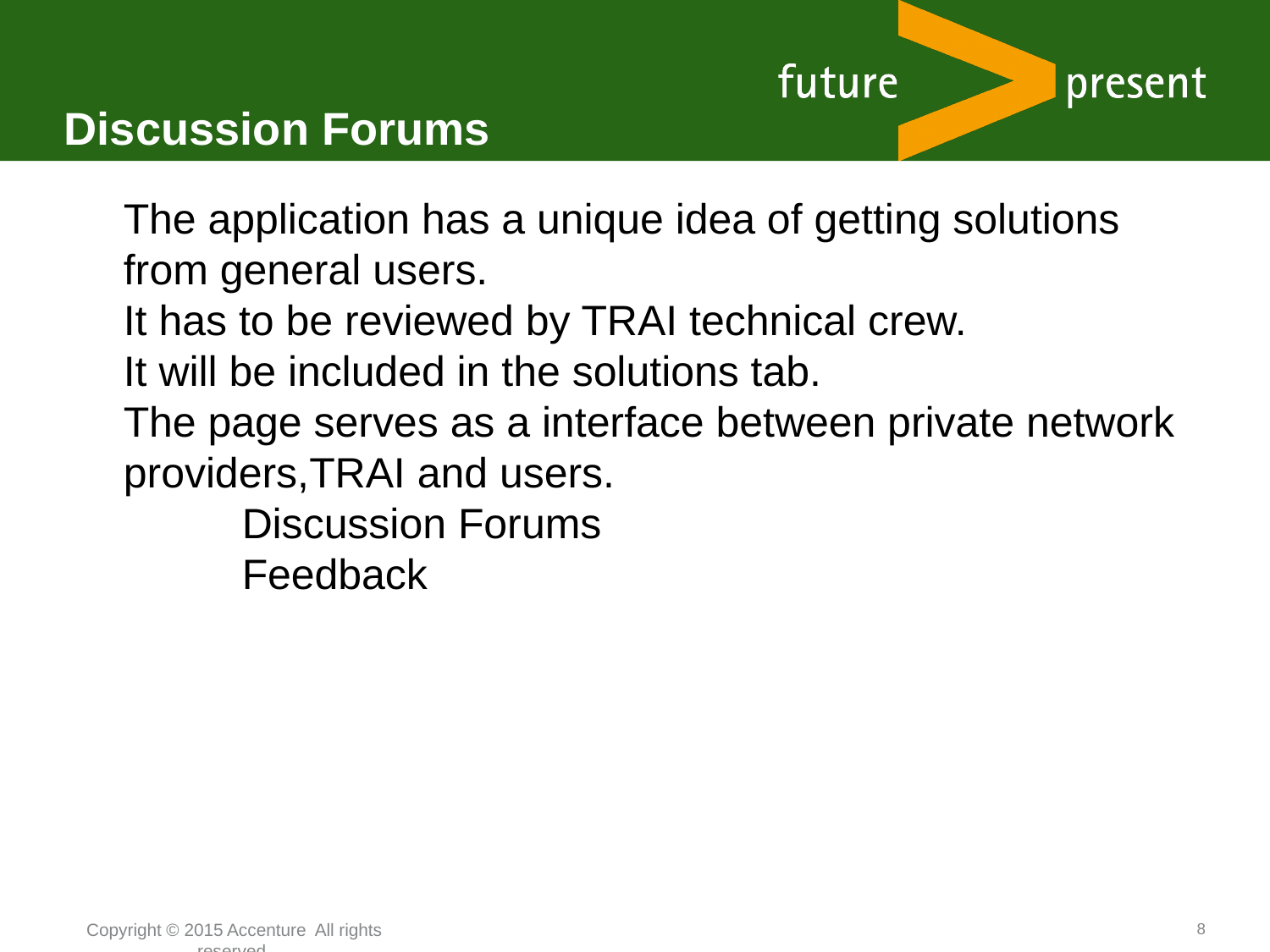

Discussion Forums
The application has a unique idea of getting solutions from general users.
It has to be reviewed by TRAI technical crew.
It will be included in the solutions tab.
The page serves as a interface between private network providers,TRAI and users.
          Discussion Forums
          Feedback